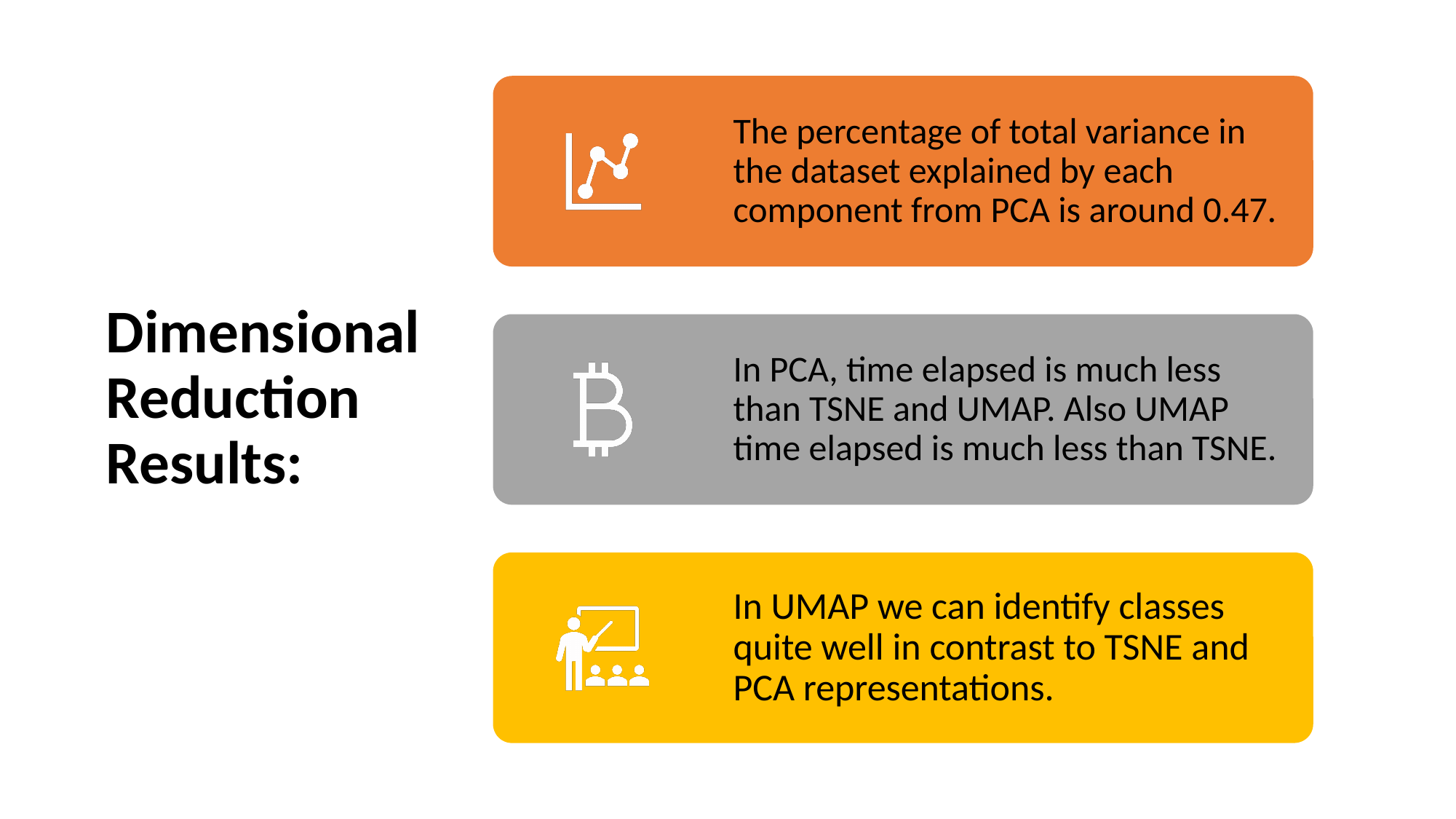

The percentage of total variance in the dataset explained by each component from PCA is around 0.47.
In PCA, time elapsed is much less than TSNE and UMAP. Also UMAP time elapsed is much less than TSNE.
In UMAP we can identify classes quite well in contrast to TSNE and PCA representations.
# Dimensional Reduction Results: